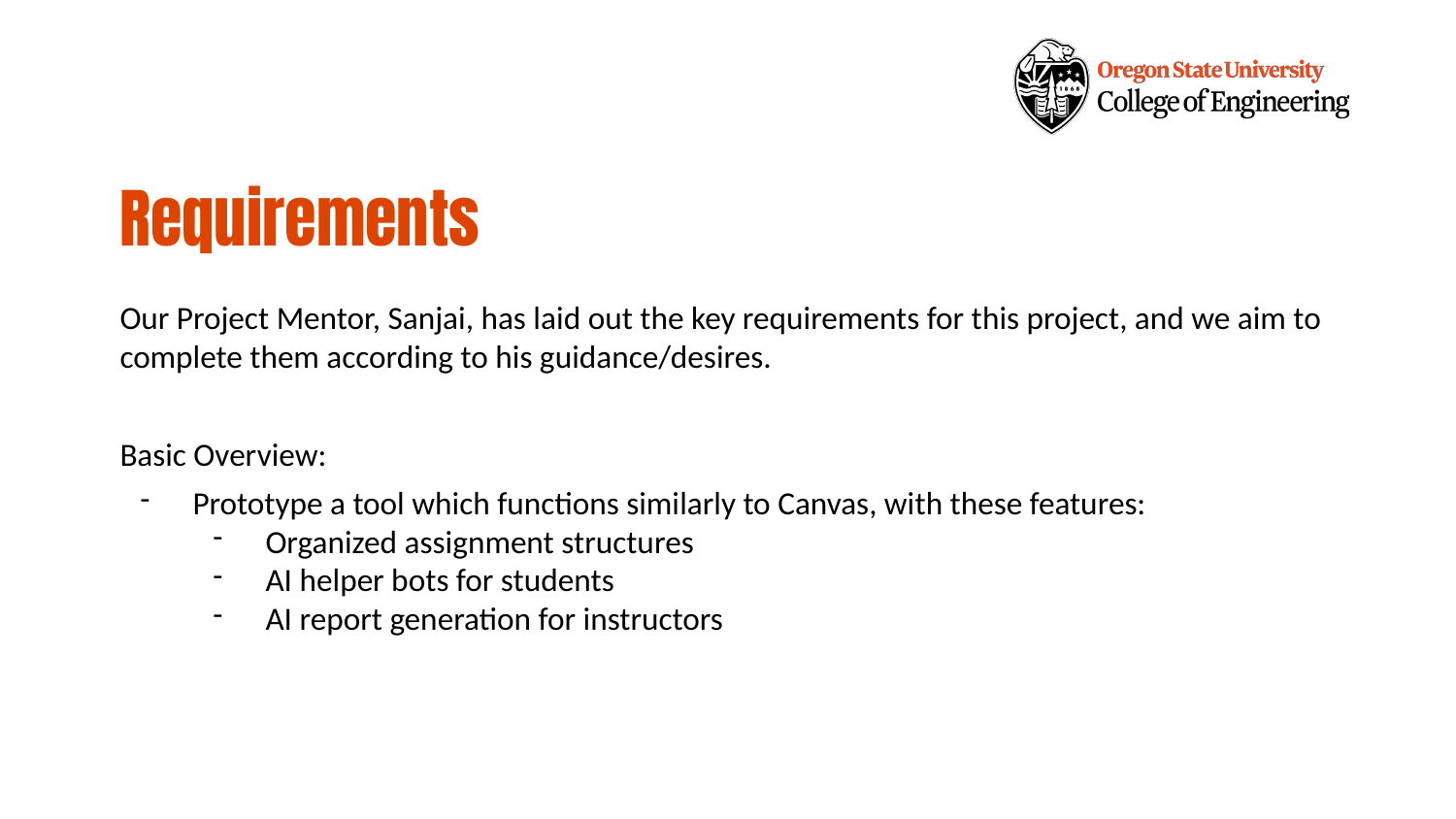

# Requirements
Our Project Mentor, Sanjai, has laid out the key requirements for this project, and we aim to complete them according to his guidance/desires.

Basic Overview:
Prototype a tool which functions similarly to Canvas, with these features:
Organized assignment structures
AI helper bots for students
AI report generation for instructors